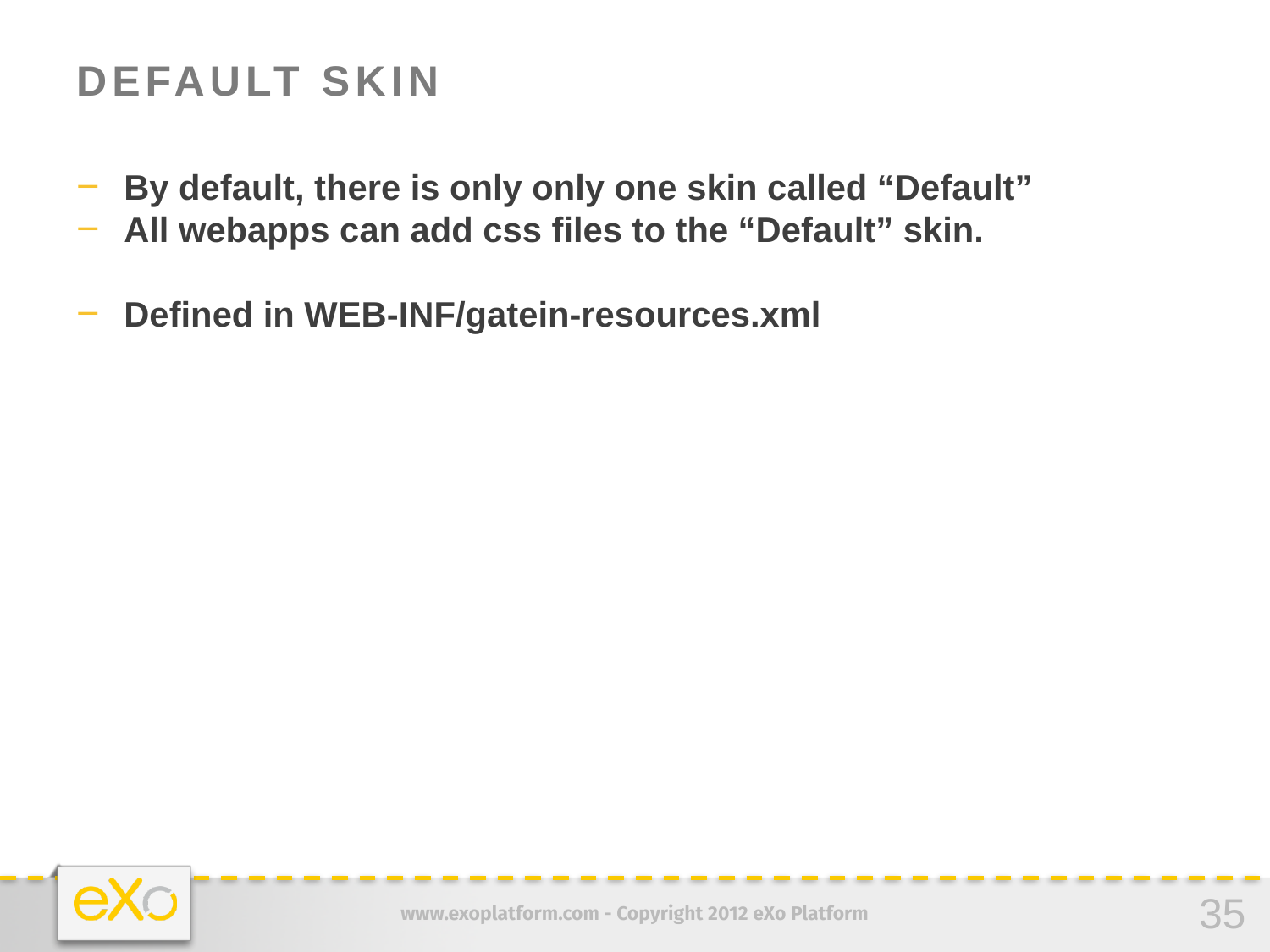

# Default Skin
By default, there is only only one skin called “Default”
All webapps can add css files to the “Default” skin.

Defined in WEB-INF/gatein-resources.xml